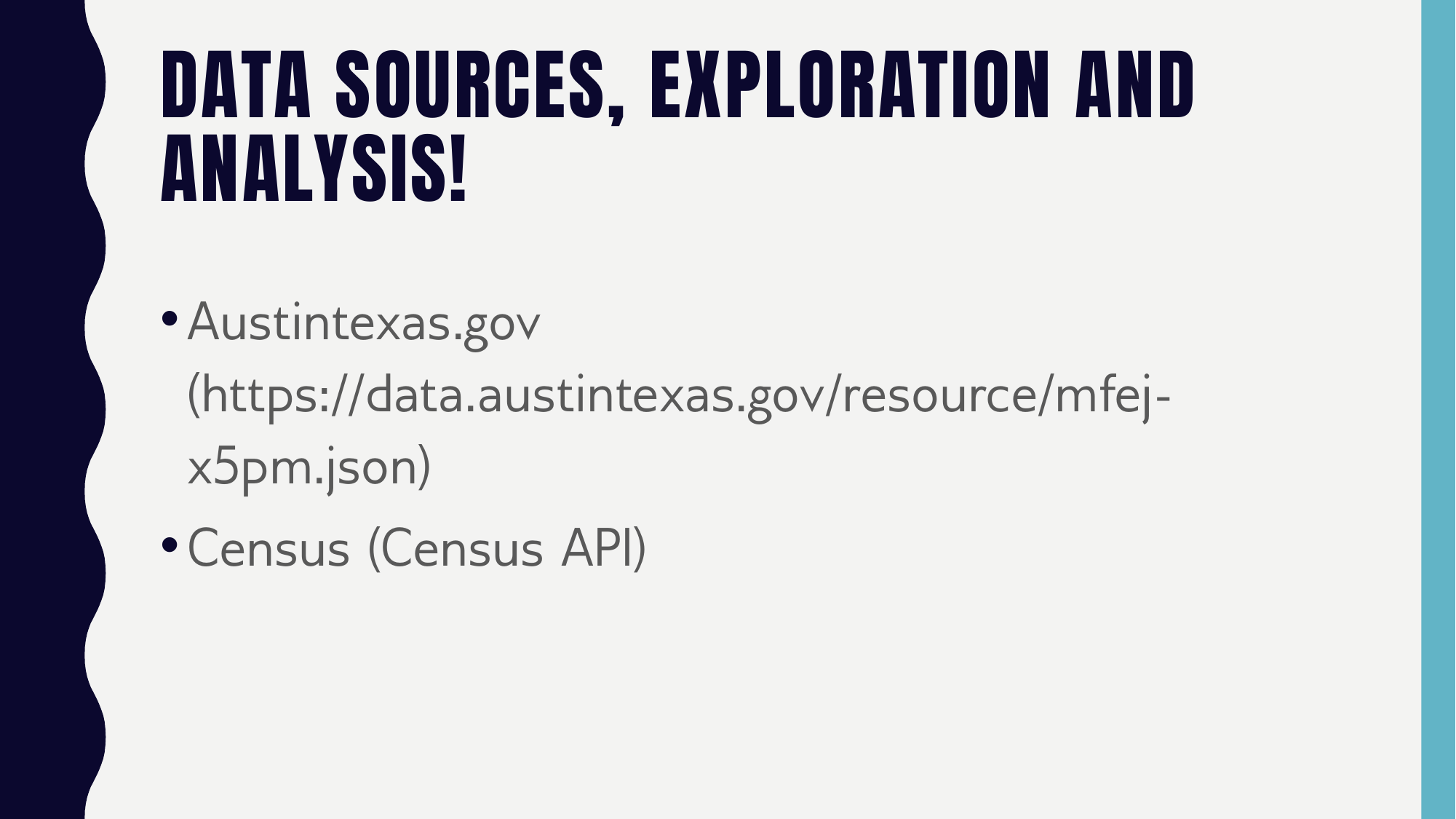

# Data Sources, Exploration and Analysis!
Austintexas.gov (https://data.austintexas.gov/resource/mfej-x5pm.json)
Census (Census API)